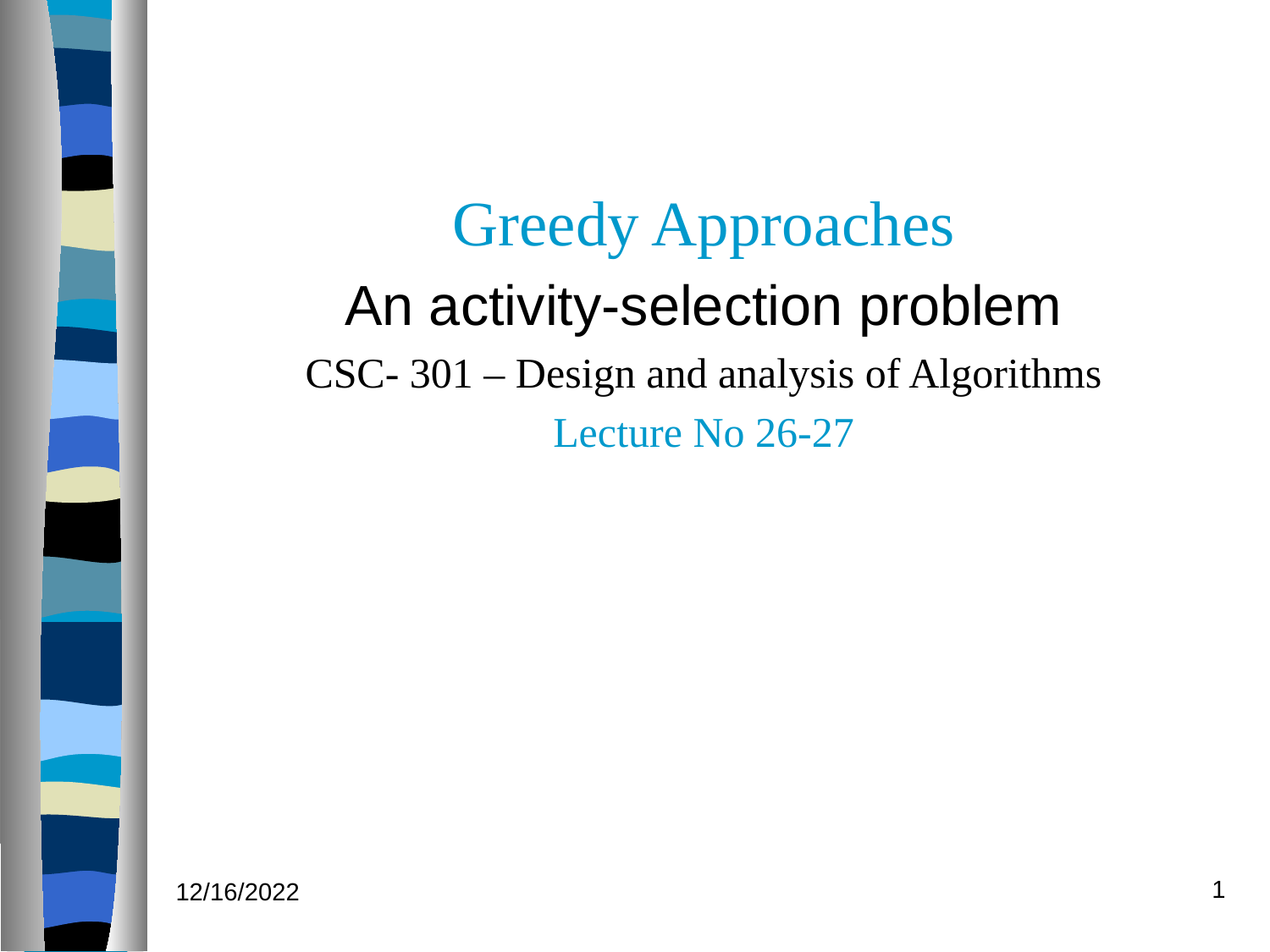

Greedy Approaches
An activity-selection problem
CSC- 301 – Design and analysis of Algorithms
Lecture No 26-27
1
12/16/2022